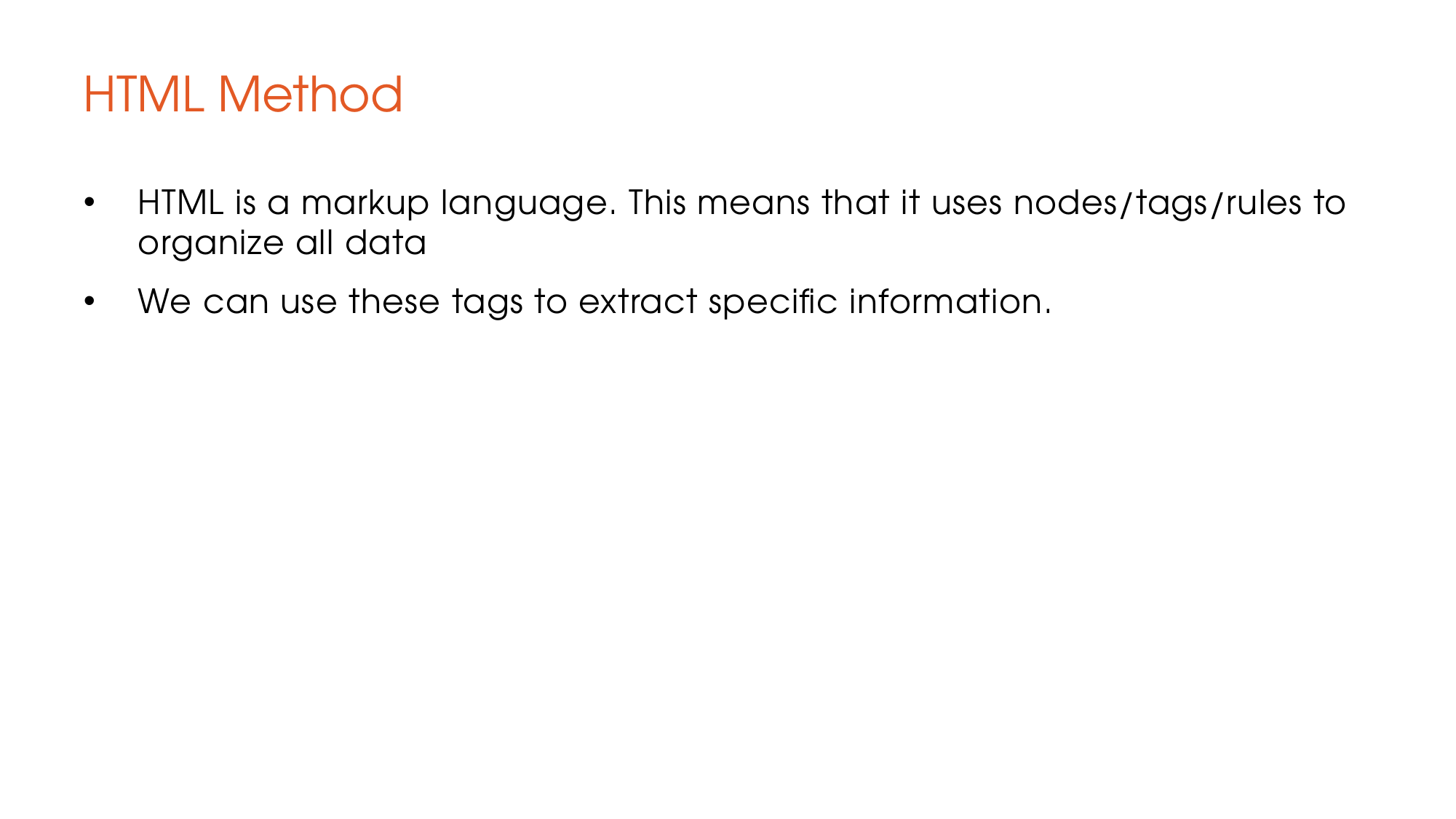

# HTML Method
HTML is a markup language. This means that it uses nodes/tags/rules to organize all data
We can use these tags to extract specific information.